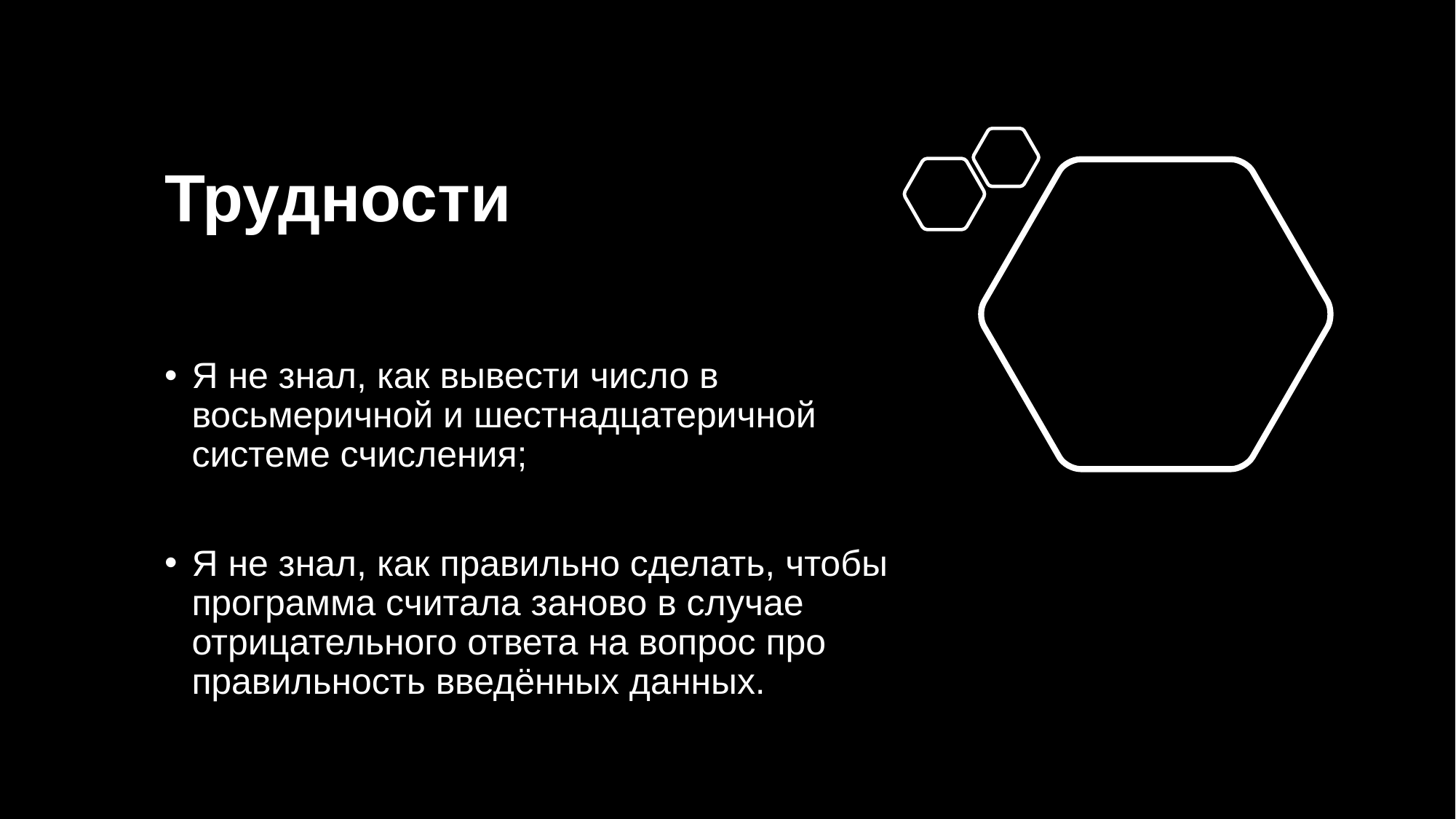

# Трудности

Я не знал, как вывести число в восьмеричной и шестнадцатеричной системе счисления;

Я не знал, как правильно сделать, чтобы программа считала заново в случае отрицательного ответа на вопрос про правильность введённых данных.